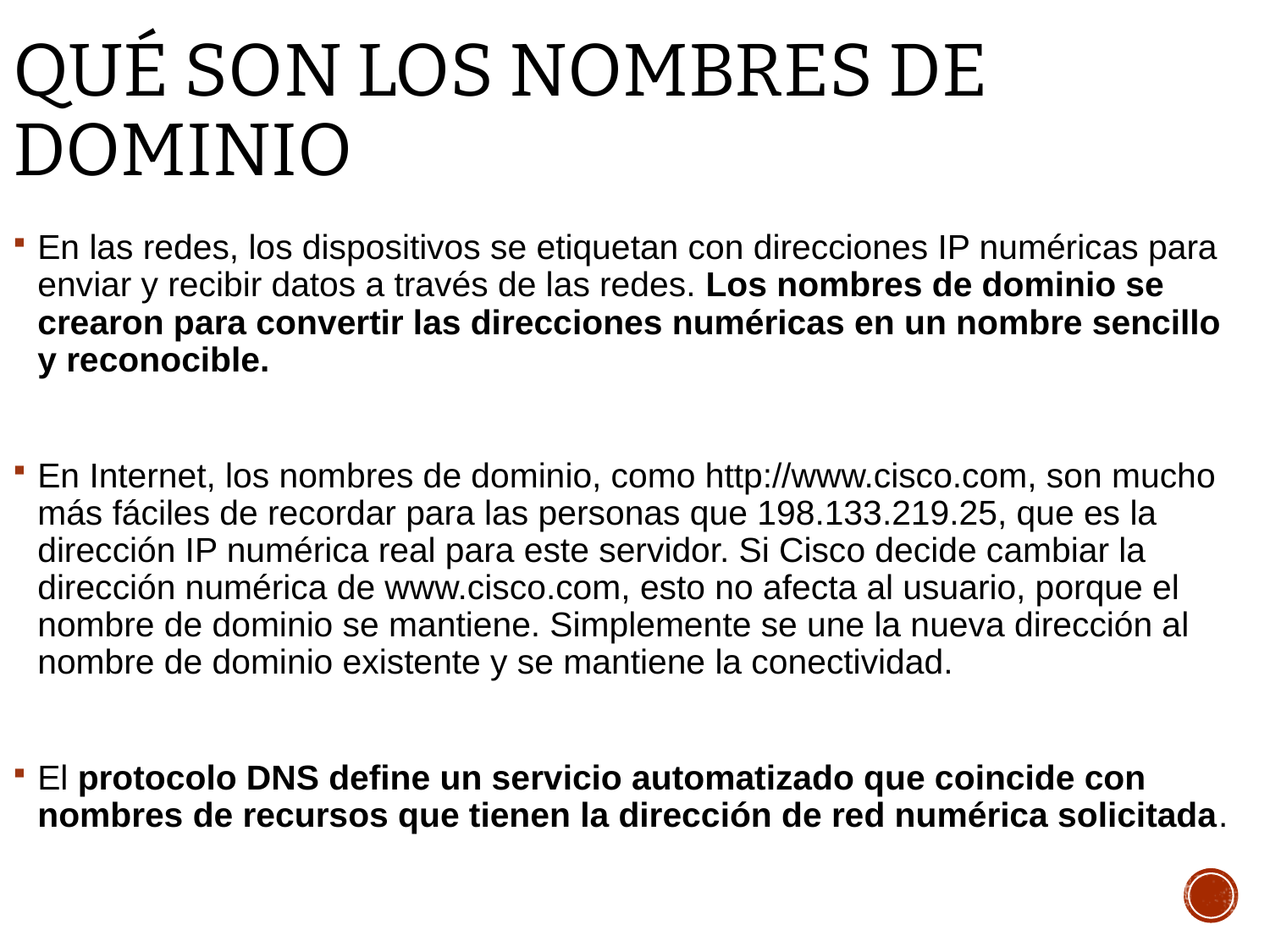

# QUÉ SON LOS NOMBRES DE DOMINIO
En las redes, los dispositivos se etiquetan con direcciones IP numéricas para enviar y recibir datos a través de las redes. Los nombres de dominio se crearon para convertir las direcciones numéricas en un nombre sencillo y reconocible.

En Internet, los nombres de dominio, como http://www.cisco.com, son mucho más fáciles de recordar para las personas que 198.133.219.25, que es la dirección IP numérica real para este servidor. Si Cisco decide cambiar la dirección numérica de www.cisco.com, esto no afecta al usuario, porque el nombre de dominio se mantiene. Simplemente se une la nueva dirección al nombre de dominio existente y se mantiene la conectividad.

El protocolo DNS define un servicio automatizado que coincide con nombres de recursos que tienen la dirección de red numérica solicitada.